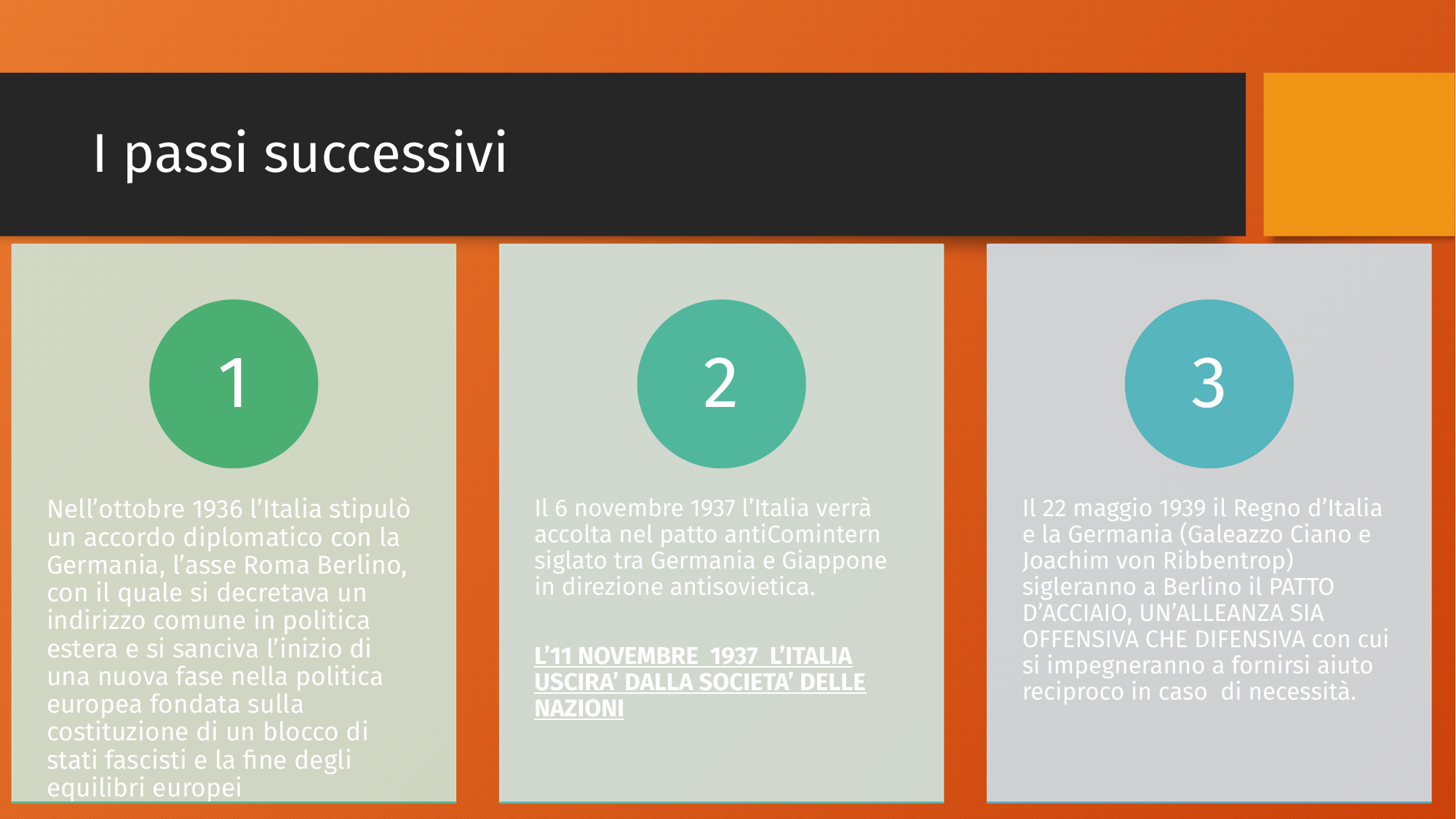

# I passi successivi
Nell’ottobre 1936 l’Italia stipulò un accordo diplomatico con la Germania, l’asse Roma Berlino,  con il quale si decretava un indirizzo comune in politica estera e si sanciva l’inizio di una nuova fase nella politica europea fondata sulla costituzione di un blocco di stati fascisti e la fine degli equilibri europei
1
Il 6 novembre 1937 l’Italia verrà accolta nel patto antiComintern siglato tra Germania e Giappone in direzione antisovietica.

L’11 NOVEMBRE  1937  L’ITALIA USCIRA’ DALLA SOCIETA’ DELLE NAZIONI
2
Il 22 maggio 1939 il Regno d’Italia e la Germania (Galeazzo Ciano e Joachim von Ribbentrop) sigleranno a Berlino il PATTO D’ACCIAIO, UN’ALLEANZA SIA OFFENSIVA CHE DIFENSIVA con cui si impegneranno a fornirsi aiuto reciproco in caso  di necessità.
3